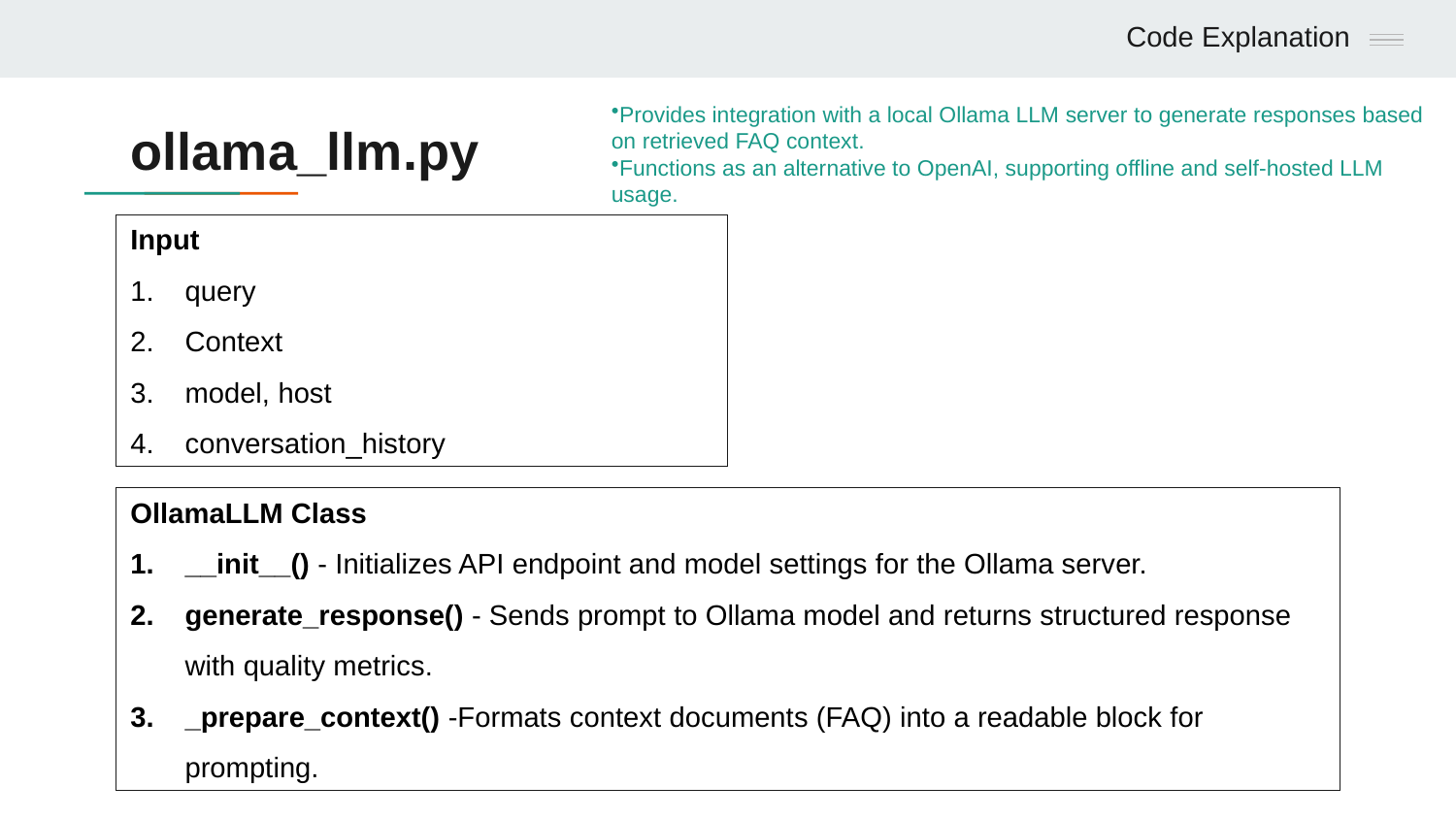

Code Explanation

Provides integration with a local Ollama LLM server to generate responses based on retrieved FAQ context.
Functions as an alternative to OpenAI, supporting offline and self-hosted LLM usage.
# ollama_llm.py
Input
query
Context
model, host
conversation_history
OllamaLLM Class
__init__() - Initializes API endpoint and model settings for the Ollama server.
generate_response() - Sends prompt to Ollama model and returns structured response with quality metrics.
_prepare_context() -Formats context documents (FAQ) into a readable block for prompting.